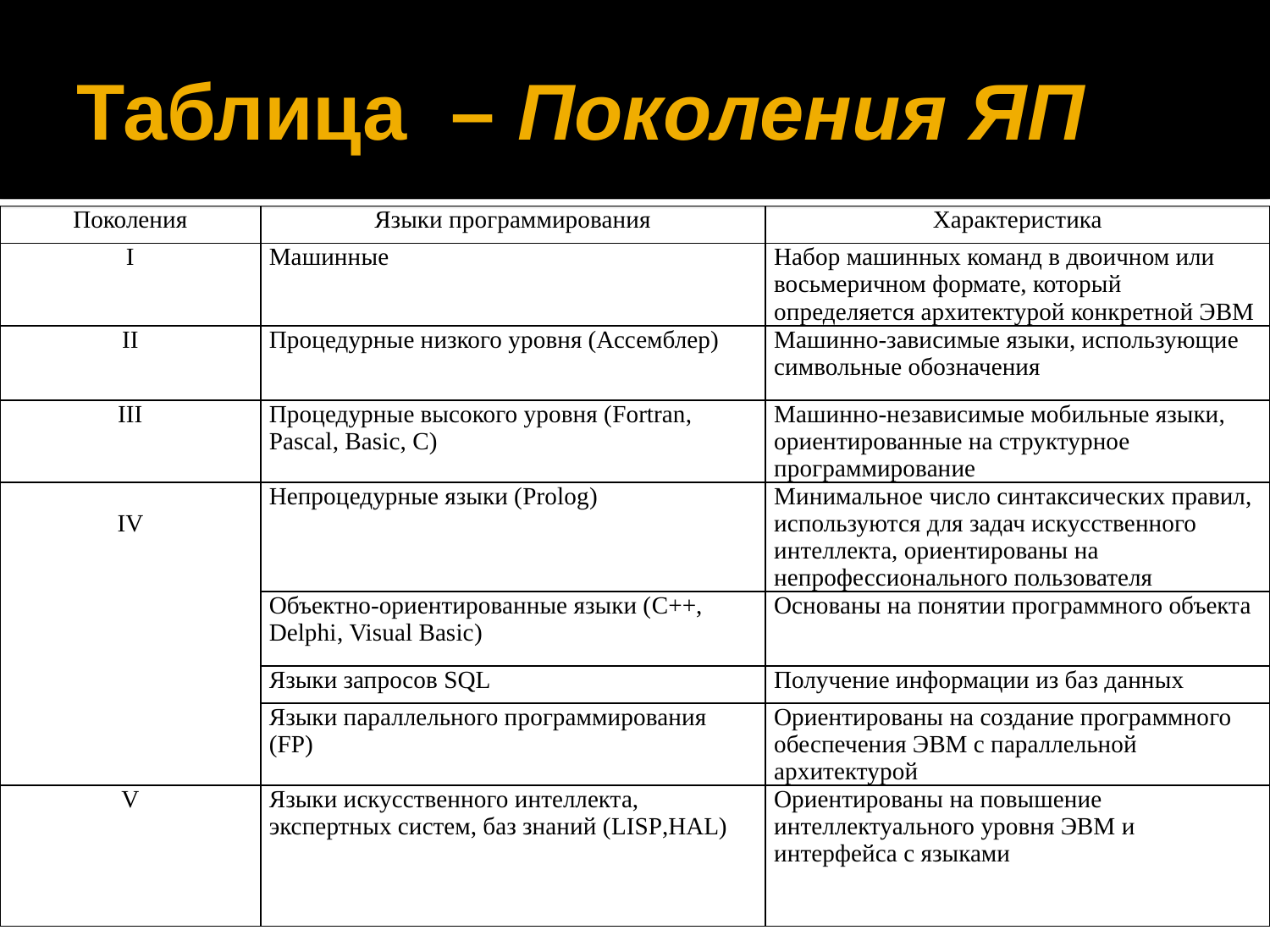

# Таблица  – Поколения ЯП
| Поколения | Языки программирования | Характеристика |
| --- | --- | --- |
| I | Машинные | Набор машинных команд в двоичном или восьмеричном формате, который определяется архитектурой конкретной ЭВМ |
| II | Процедурные низкого уровня (Ассемблер) | Машинно-зависимые языки, использующие символьные обозначения |
| III | Процедурные высокого уровня (Fortran, Pascal, Basic, C) | Машинно-независимые мобильные языки, ориентированные на структурное программирование |
| IV | Непроцедурные языки (Prolog) | Минимальное число синтаксических правил, используются для задач искусственного интеллекта, ориентированы на непрофессионального пользователя |
|  | Объектно-ориентированные языки (C++, Delphi, Visual Basic) | Основаны на понятии программного объекта |
|  | Языки запросов SQL | Получение информации из баз данных |
|  | Языки параллельного программирования (FP) | Ориентированы на создание программного обеспечения ЭВМ с параллельной архитектурой |
| V | Языки искусственного интеллекта, экспертных систем, баз знаний (LISP,HAL) | Ориентированы на повышение интеллектуального уровня ЭВМ и интерфейса с языками |